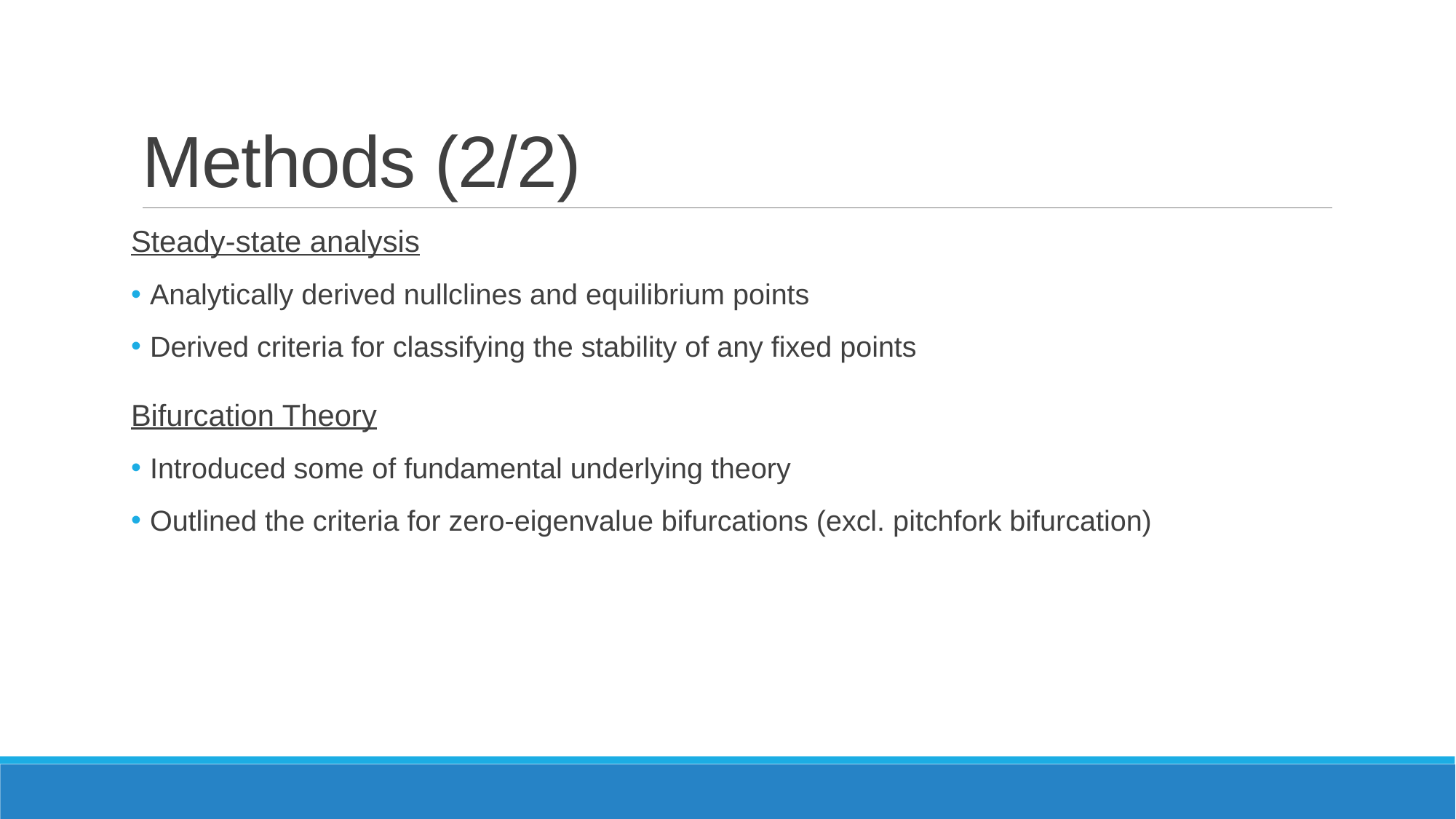

# Methods (2/2)
Steady-state analysis
 Analytically derived nullclines and equilibrium points
 Derived criteria for classifying the stability of any fixed points
Bifurcation Theory
 Introduced some of fundamental underlying theory
 Outlined the criteria for zero-eigenvalue bifurcations (excl. pitchfork bifurcation)